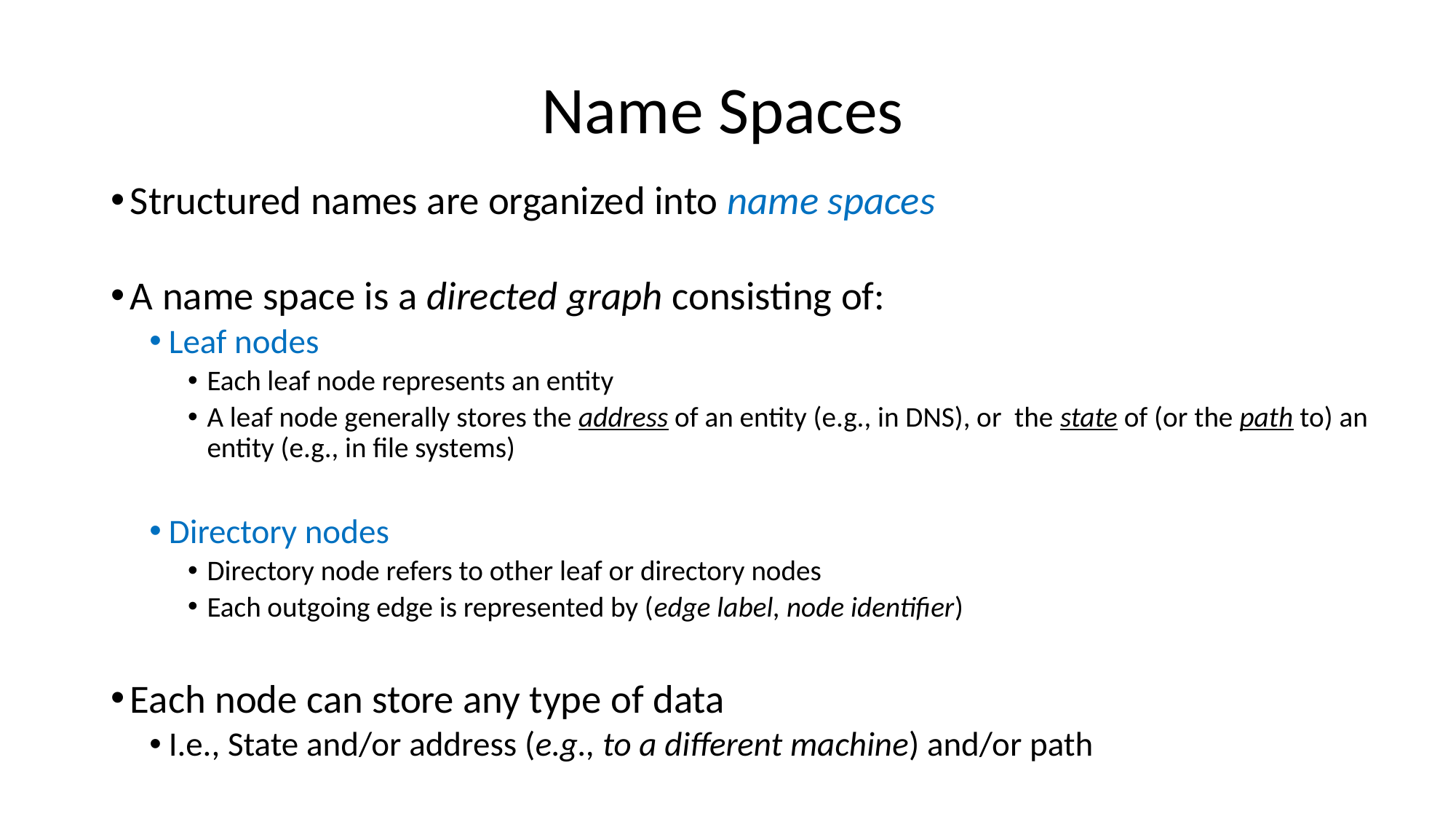

# Name Spaces
Structured names are organized into name spaces

A name space is a directed graph consisting of:
Leaf nodes
Each leaf node represents an entity
A leaf node generally stores the address of an entity (e.g., in DNS), or  the state of (or the path to) an entity (e.g., in file systems)

Directory nodes
Directory node refers to other leaf or directory nodes
Each outgoing edge is represented by (edge label, node identifier)

Each node can store any type of data
I.e., State and/or address (e.g., to a different machine) and/or path